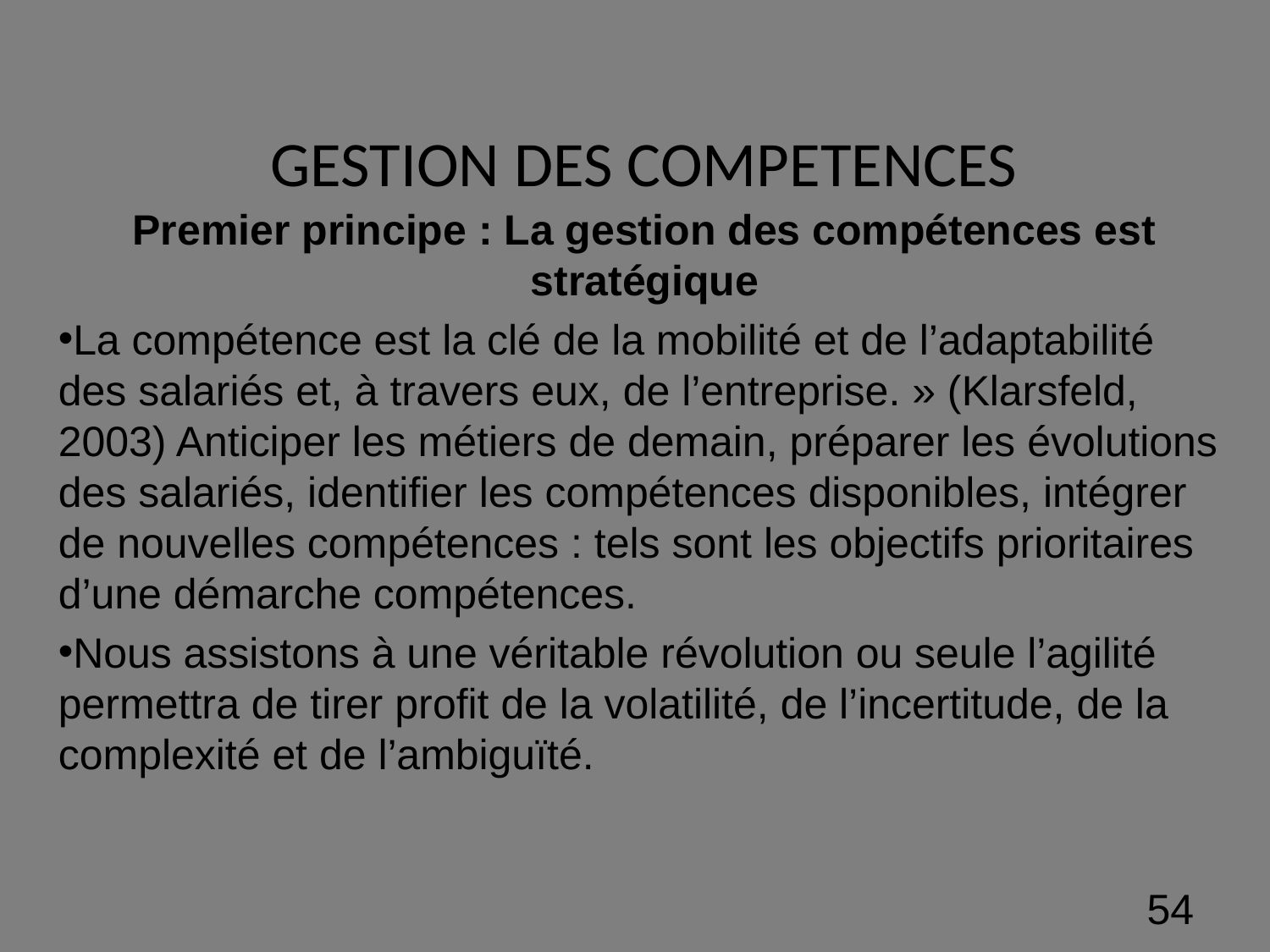

# GESTION DES COMPETENCES
Premier principe : La gestion des compétences est stratégique
La compétence est la clé de la mobilité et de l’adaptabilité des salariés et, à travers eux, de l’entreprise. » (Klarsfeld, 2003) Anticiper les métiers de demain, préparer les évolutions des salariés, identifier les compétences disponibles, intégrer de nouvelles compétences : tels sont les objectifs prioritaires d’une démarche compétences.
Nous assistons à une véritable révolution ou seule l’agilité permettra de tirer profit de la volatilité, de l’incertitude, de la complexité et de l’ambiguïté.
54